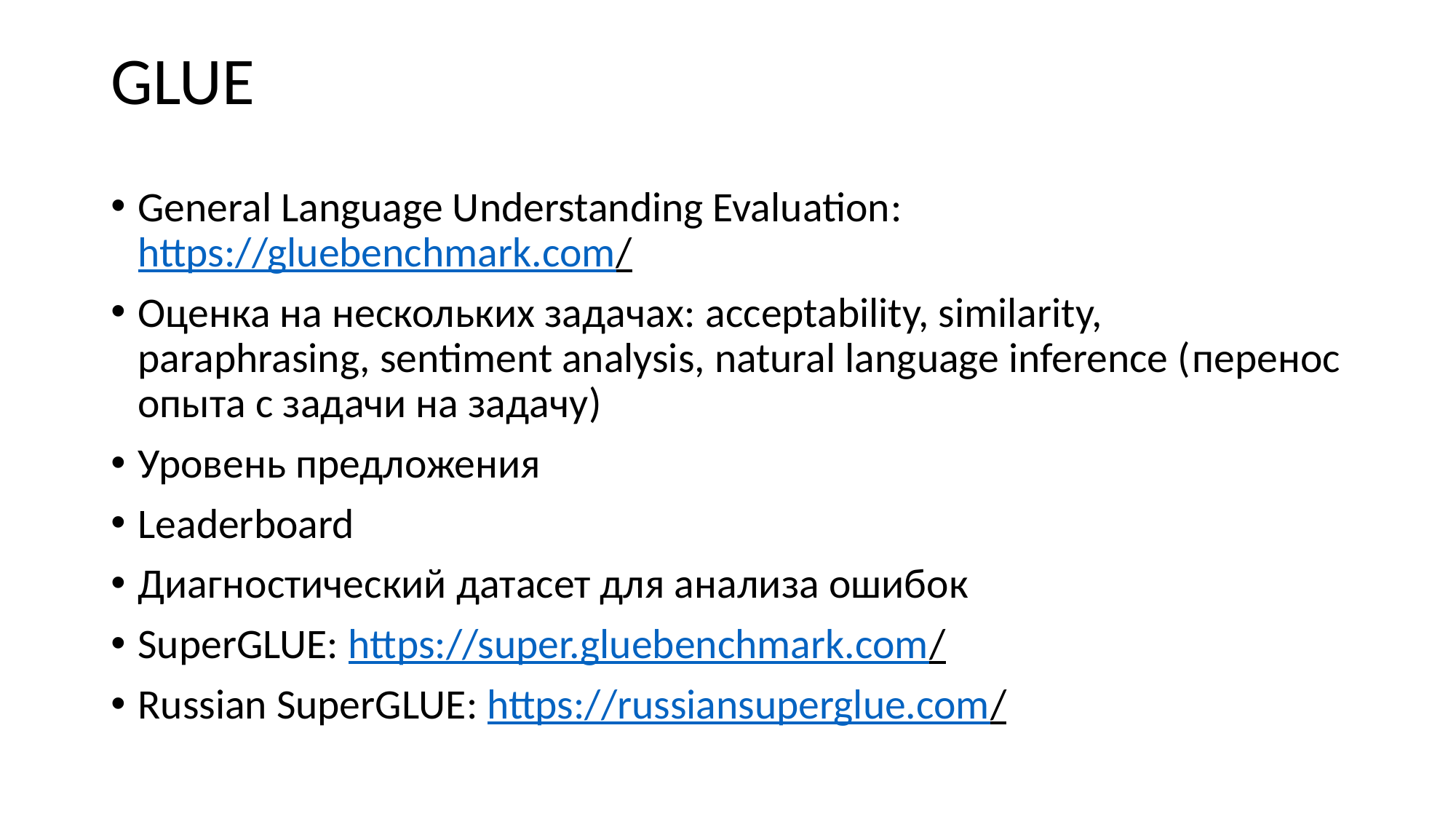

# GLUE
General Language Understanding Evaluation: https://gluebenchmark.com/
Оценка на нескольких задачах: acceptability, similarity, paraphrasing, sentiment analysis, natural language inference (перенос опыта с задачи на задачу)
Уровень предложения
Leaderboard
Диагностический датасет для анализа ошибок
SuperGLUE: https://super.gluebenchmark.com/
Russian SuperGLUE: https://russiansuperglue.com/